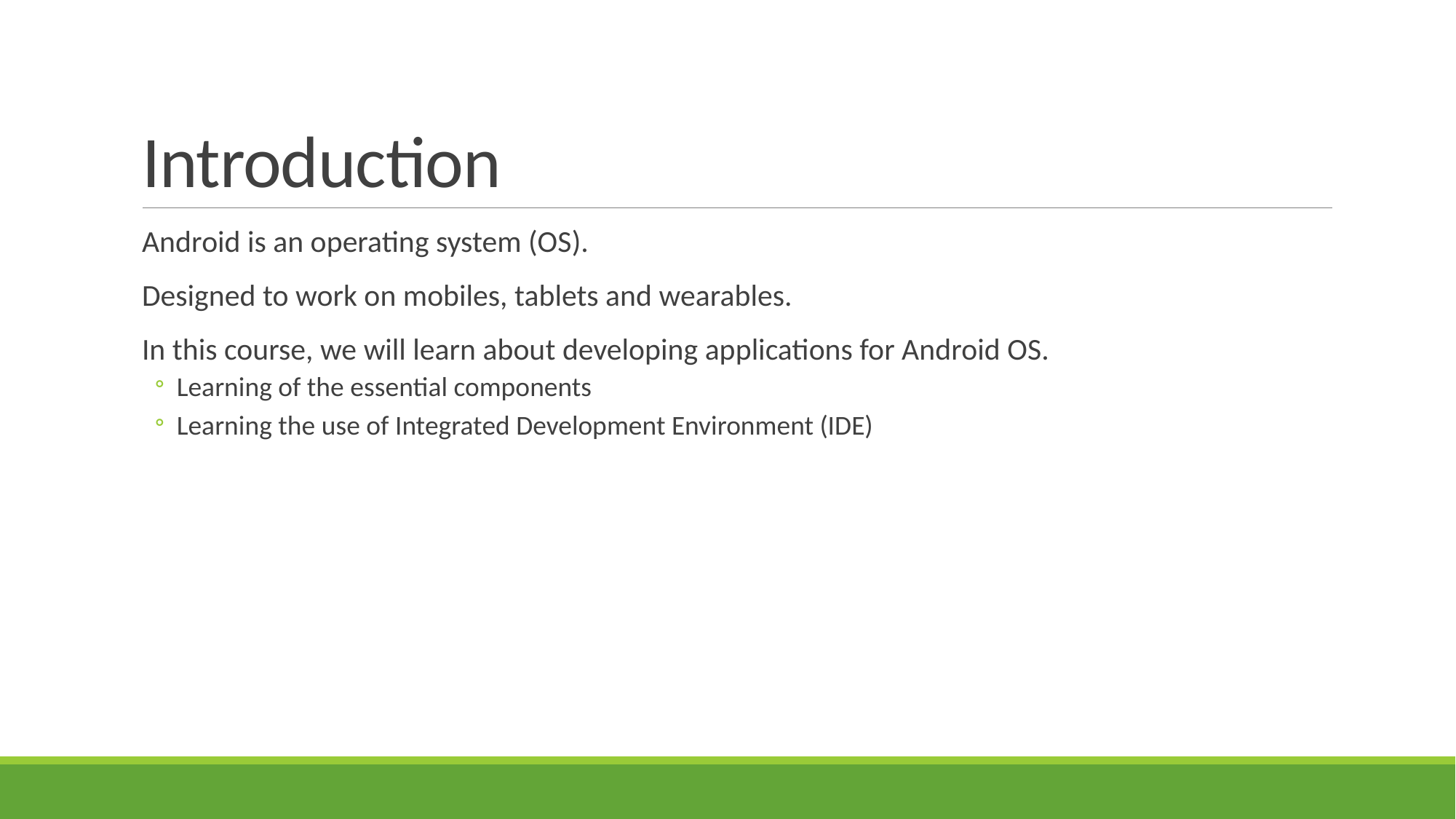

# Introduction
Android is an operating system (OS).
Designed to work on mobiles, tablets and wearables.
In this course, we will learn about developing applications for Android OS.
Learning of the essential components
Learning the use of Integrated Development Environment (IDE)